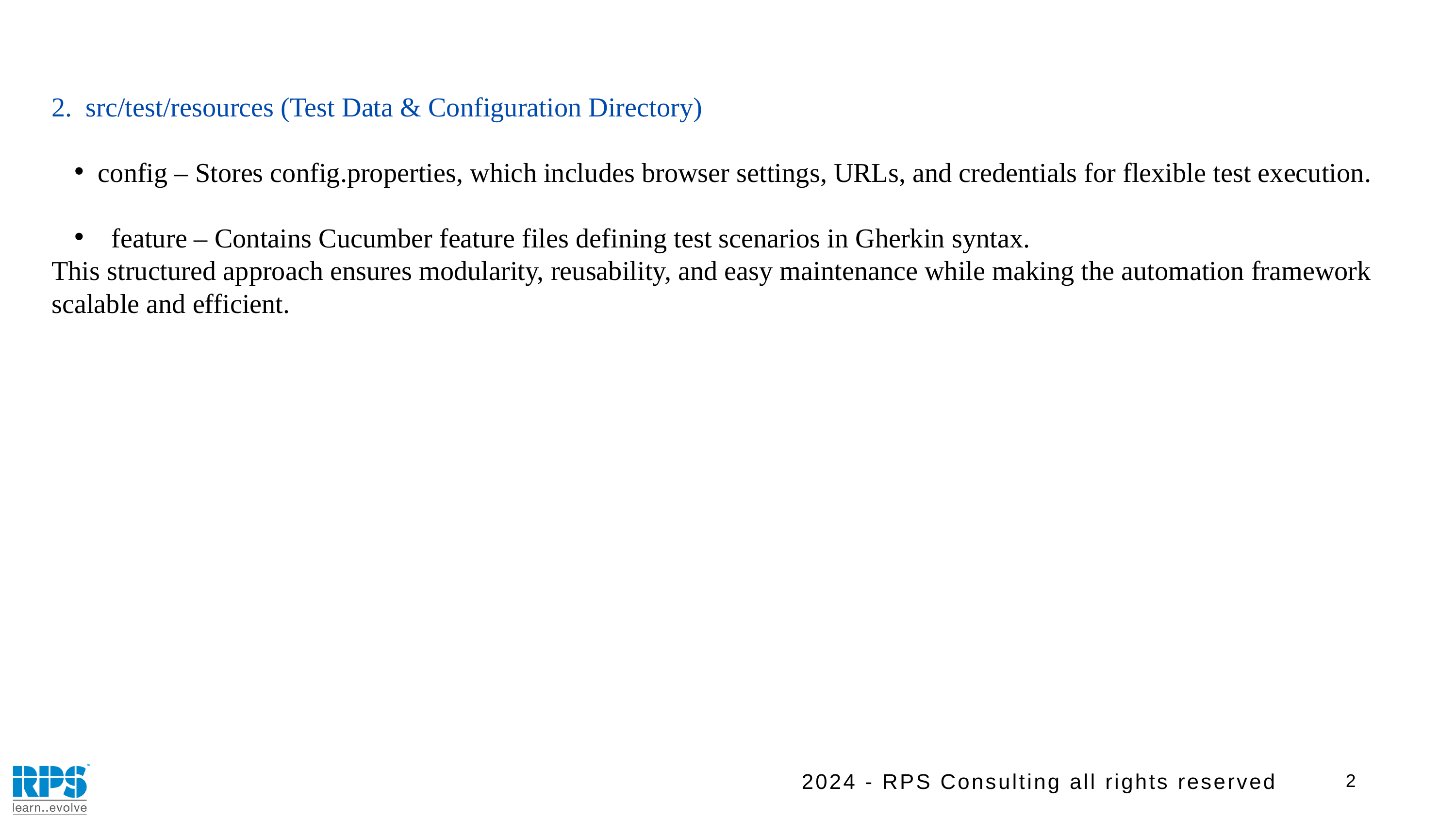

2.  src/test/resources (Test Data & Configuration Directory)

config – Stores config.properties, which includes browser settings, URLs, and credentials for flexible test execution.

  feature – Contains Cucumber feature files defining test scenarios in Gherkin syntax.
This structured approach ensures modularity, reusability, and easy maintenance while making the automation framework scalable and efficient.

2

2024 - RPS Consulting all rights reserved